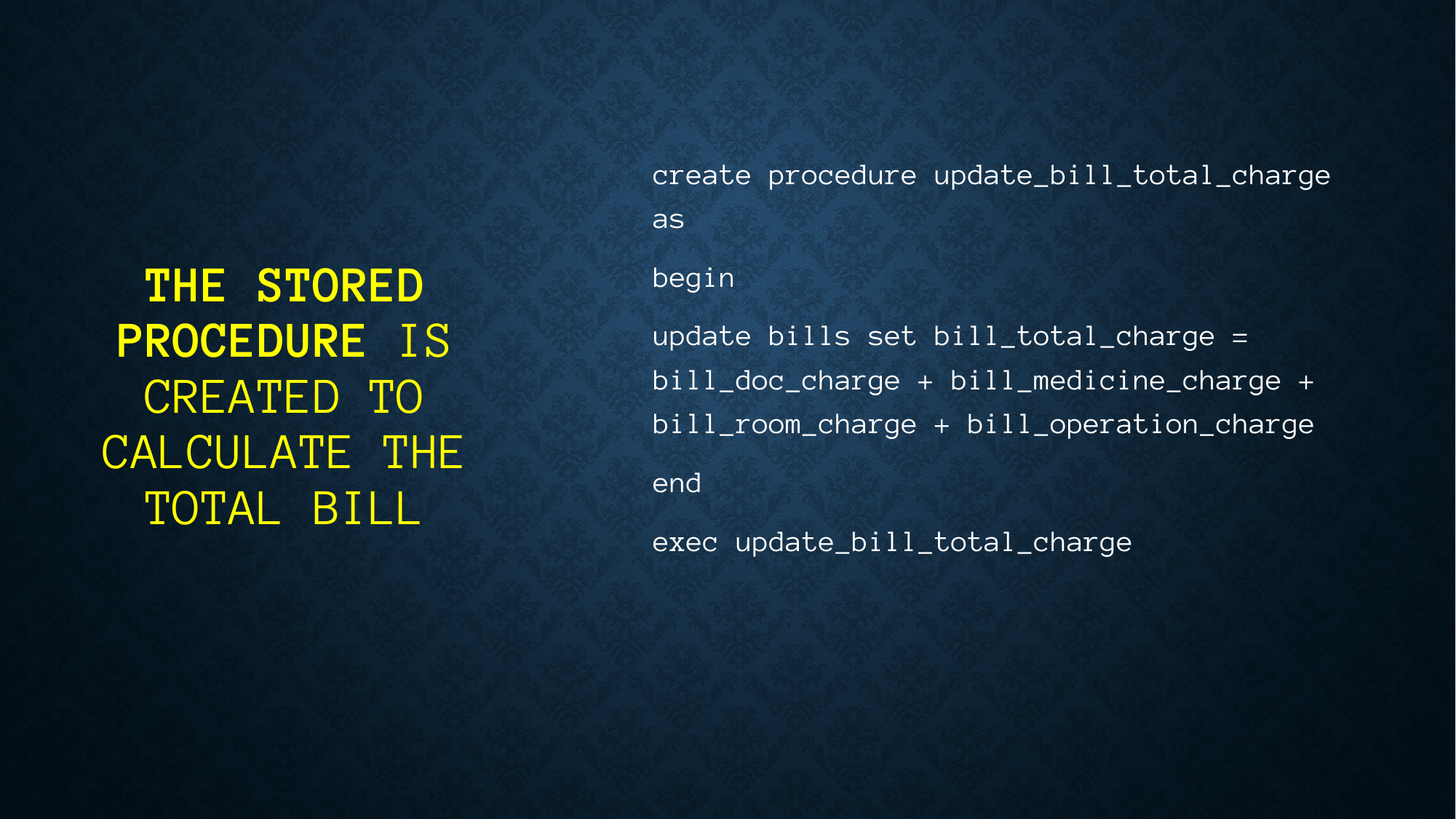

create procedure update_bill_total_charge as
begin
update bills set bill_total_charge = bill_doc_charge + bill_medicine_charge + bill_room_charge + bill_operation_charge
end
exec update_bill_total_charge

# The stored procedure is created to calculate the total bill